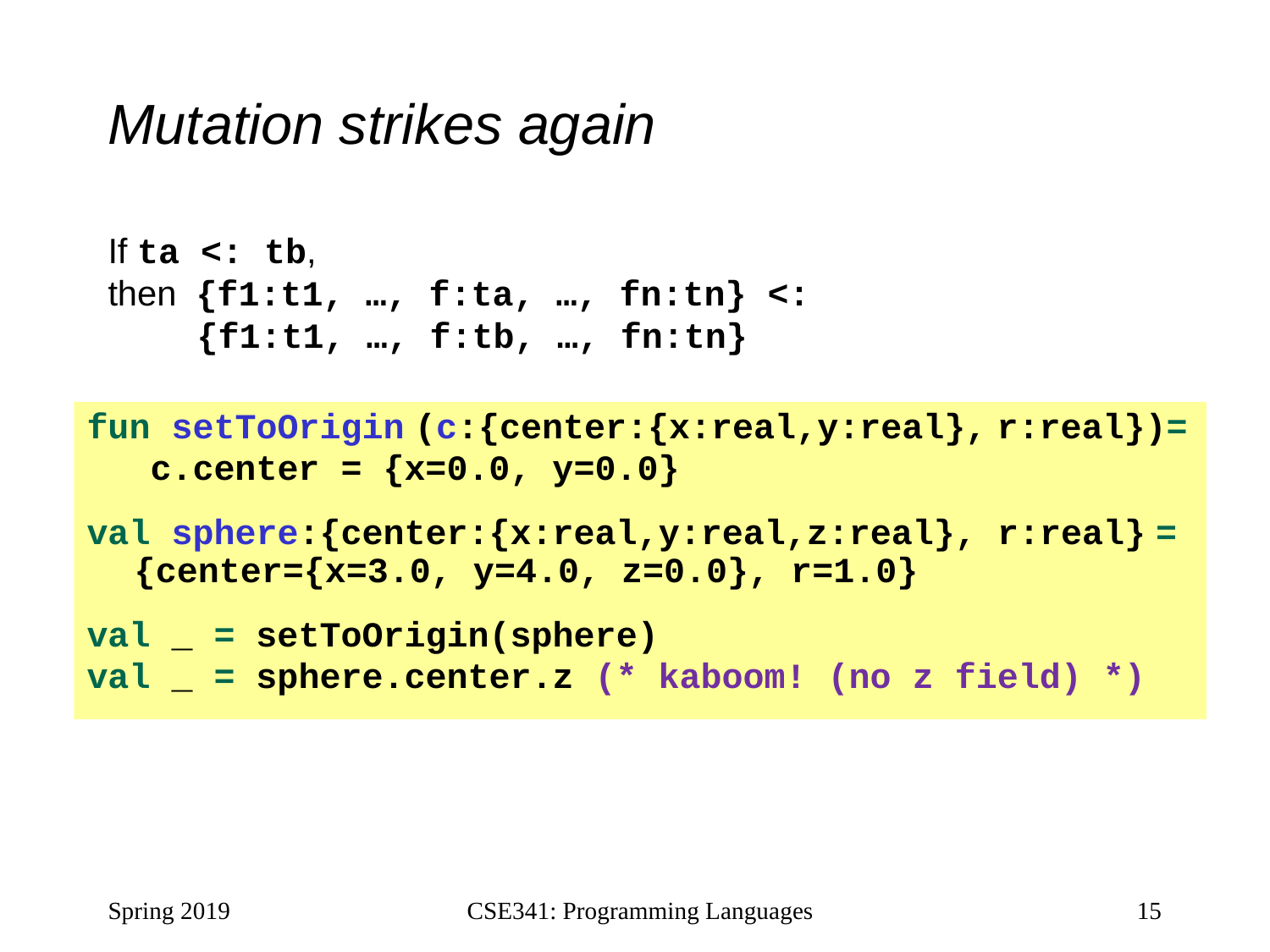

# Mutation strikes again
If ta <: tb,
then  {f1:t1, …, f:ta, …, fn:tn} <:
     {f1:t1, …, f:tb, …, fn:tn}

fun setToOrigin (c:{center:{x:real,y:real}, r:real})=
   c.center = {x=0.0, y=0.0}

val sphere:{center:{x:real,y:real,z:real}, r:real} = {center={x=3.0, y=4.0, z=0.0}, r=1.0}

val _ = setToOrigin(sphere)
val _ = sphere.center.z (* kaboom! (no z field) *)

Spring 2019
CSE341: Programming Languages
15